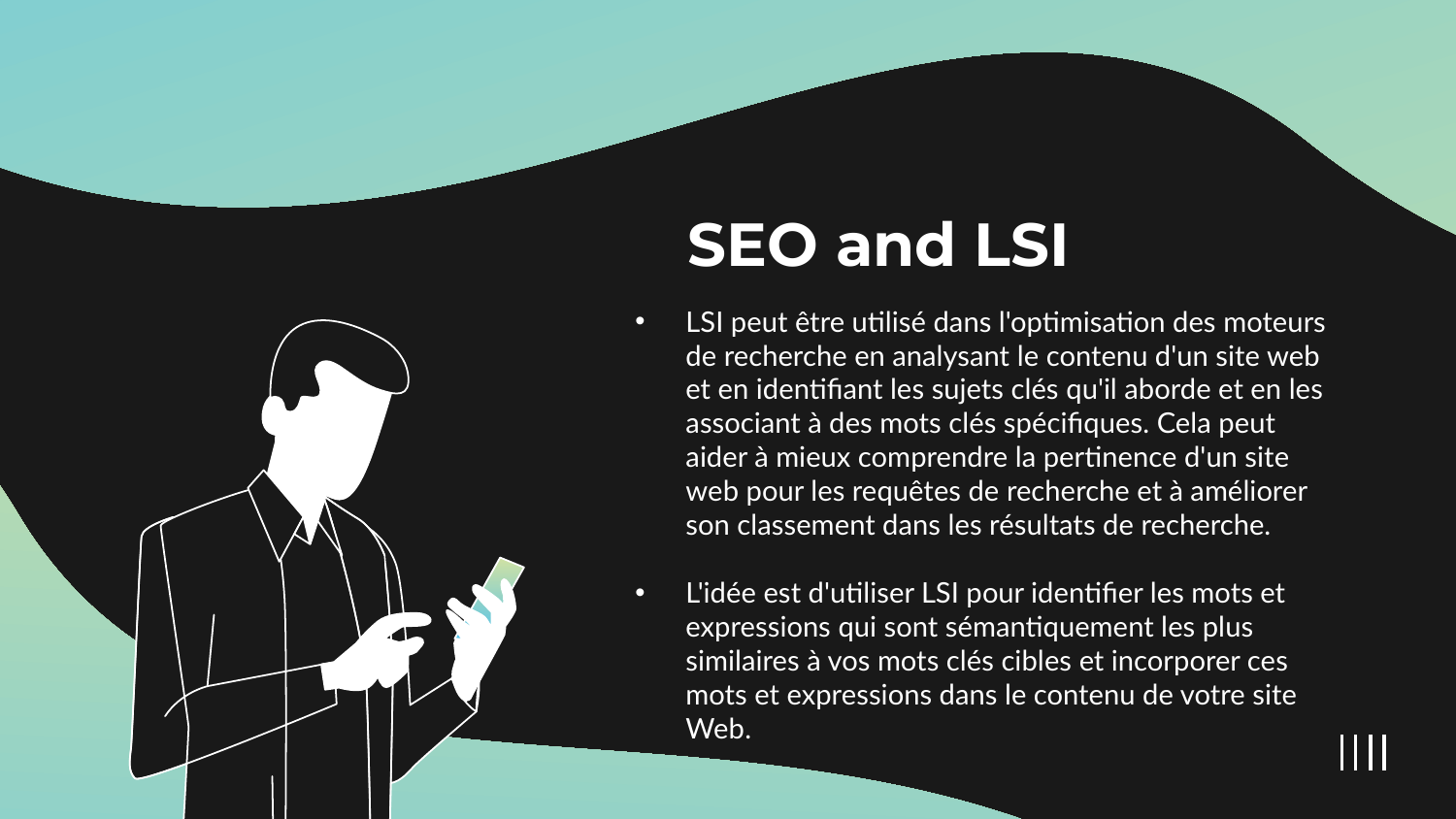

# SEO and LSI
LSI peut être utilisé dans l'optimisation des moteurs de recherche en analysant le contenu d'un site web et en identifiant les sujets clés qu'il aborde et en les associant à des mots clés spécifiques. Cela peut aider à mieux comprendre la pertinence d'un site web pour les requêtes de recherche et à améliorer son classement dans les résultats de recherche.

L'idée est d'utiliser LSI pour identifier les mots et expressions qui sont sémantiquement les plus similaires à vos mots clés cibles et incorporer ces mots et expressions dans le contenu de votre site Web.